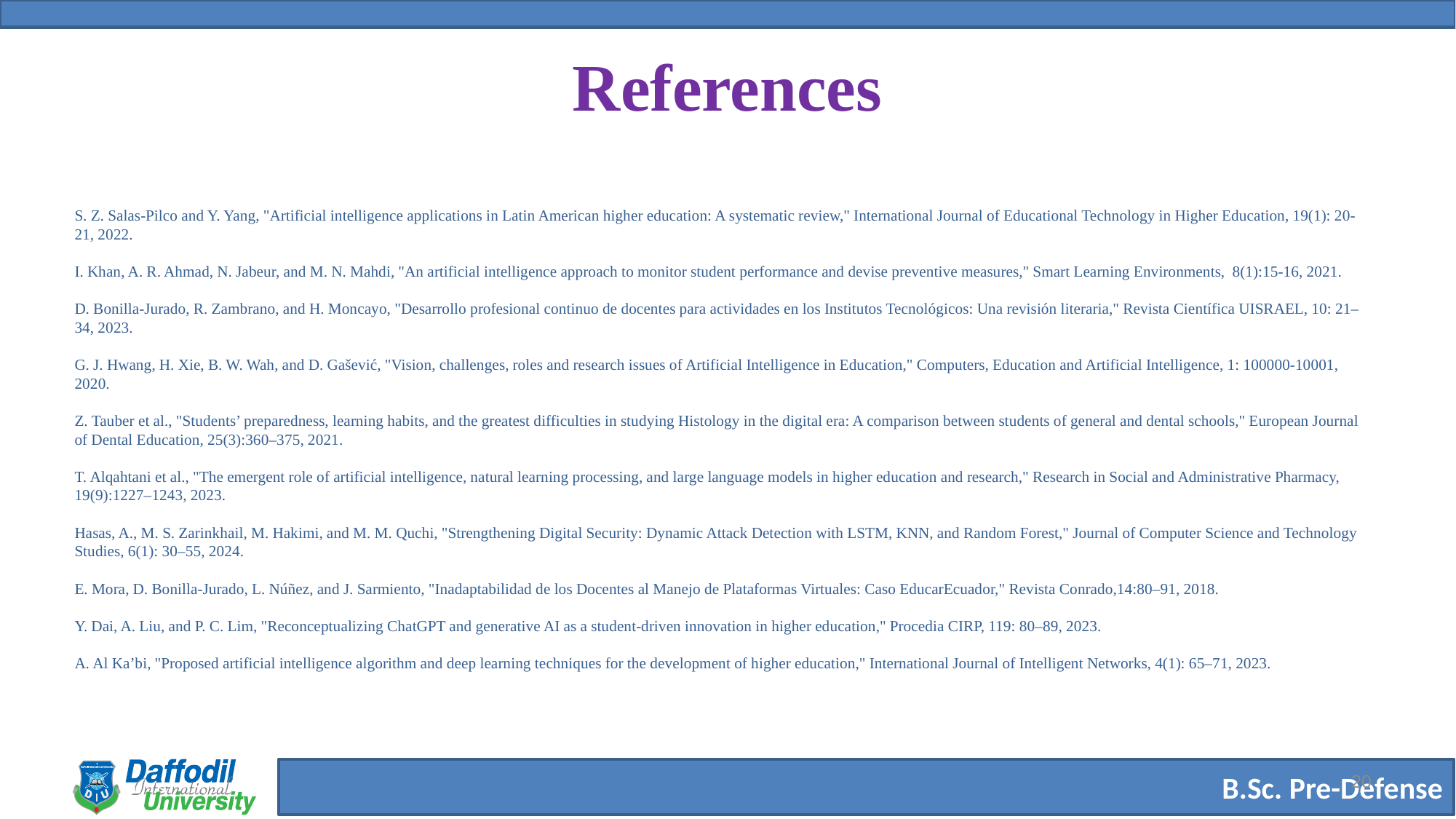

# References
S. Z. Salas-Pilco and Y. Yang, "Artificial intelligence applications in Latin American higher education: A systematic review," International Journal of Educational Technology in Higher Education, 19(1): 20-21, 2022.

I. Khan, A. R. Ahmad, N. Jabeur, and M. N. Mahdi, "An artificial intelligence approach to monitor student performance and devise preventive measures," Smart Learning Environments,  8(1):15-16, 2021.

D. Bonilla-Jurado, R. Zambrano, and H. Moncayo, "Desarrollo profesional continuo de docentes para actividades en los Institutos Tecnológicos: Una revisión literaria," Revista Científica UISRAEL, 10: 21–34, 2023.

G. J. Hwang, H. Xie, B. W. Wah, and D. Gašević, "Vision, challenges, roles and research issues of Artificial Intelligence in Education," Computers, Education and Artificial Intelligence, 1: 100000-10001, 2020.

Z. Tauber et al., "Students’ preparedness, learning habits, and the greatest difficulties in studying Histology in the digital era: A comparison between students of general and dental schools," European Journal of Dental Education, 25(3):360–375, 2021.

T. Alqahtani et al., "The emergent role of artificial intelligence, natural learning processing, and large language models in higher education and research," Research in Social and Administrative Pharmacy, 19(9):1227–1243, 2023.

Hasas, A., M. S. Zarinkhail, M. Hakimi, and M. M. Quchi, "Strengthening Digital Security: Dynamic Attack Detection with LSTM, KNN, and Random Forest," Journal of Computer Science and Technology Studies, 6(1): 30–55, 2024.

E. Mora, D. Bonilla-Jurado, L. Núñez, and J. Sarmiento, "Inadaptabilidad de los Docentes al Manejo de Plataformas Virtuales: Caso EducarEcuador," Revista Conrado,14:80–91, 2018.

Y. Dai, A. Liu, and P. C. Lim, "Reconceptualizing ChatGPT and generative AI as a student-driven innovation in higher education," Procedia CIRP, 119: 80–89, 2023.

A. Al Ka’bi, "Proposed artificial intelligence algorithm and deep learning techniques for the development of higher education," International Journal of Intelligent Networks, 4(1): 65–71, 2023.

20